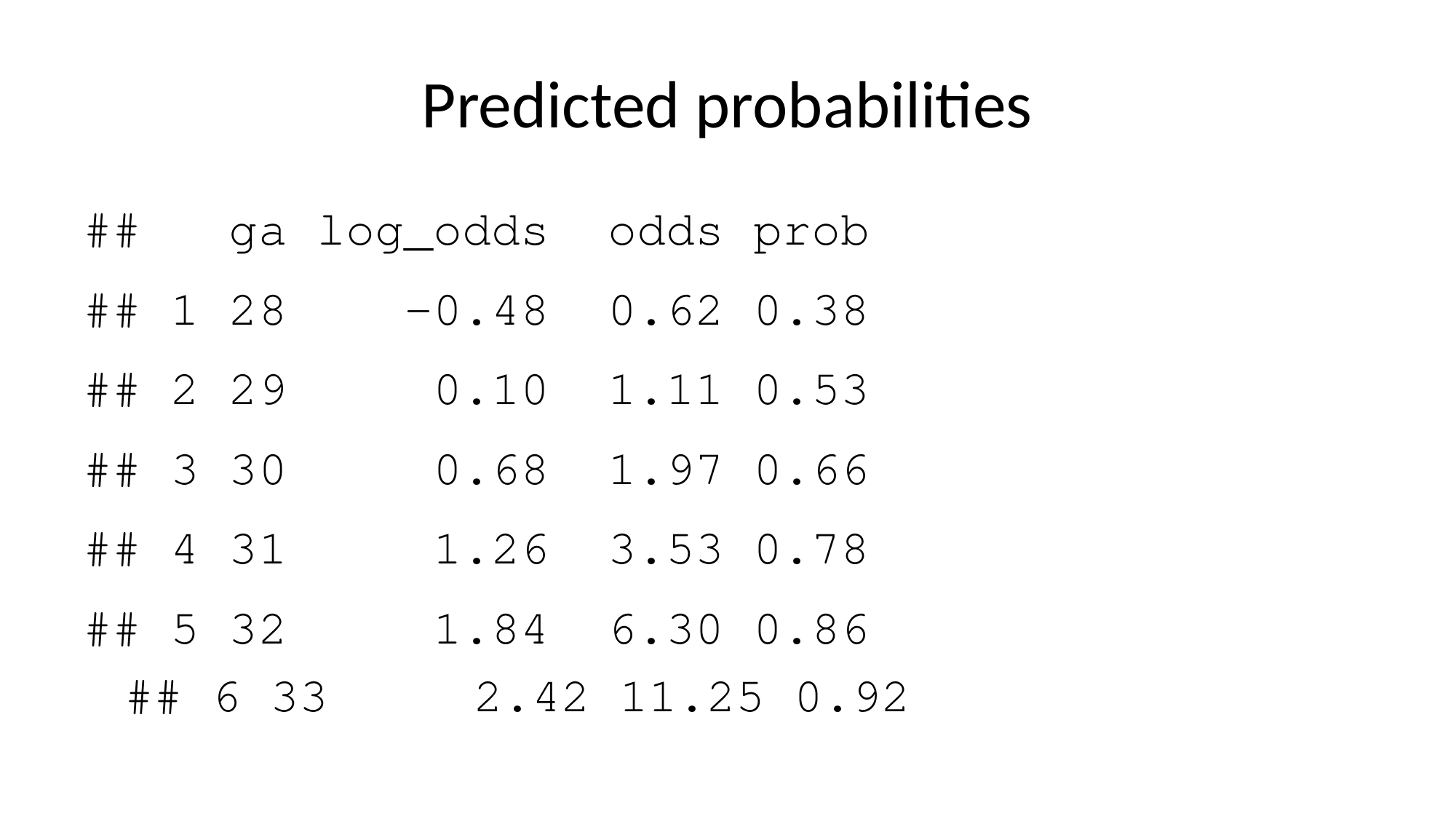

# Predicted probabilities
##   ga log_odds  odds prob
## 1 28    -0.48  0.62 0.38
## 2 29     0.10  1.11 0.53
## 3 30     0.68  1.97 0.66
## 4 31     1.26  3.53 0.78
## 5 32     1.84  6.30 0.86
## 6 33     2.42 11.25 0.92